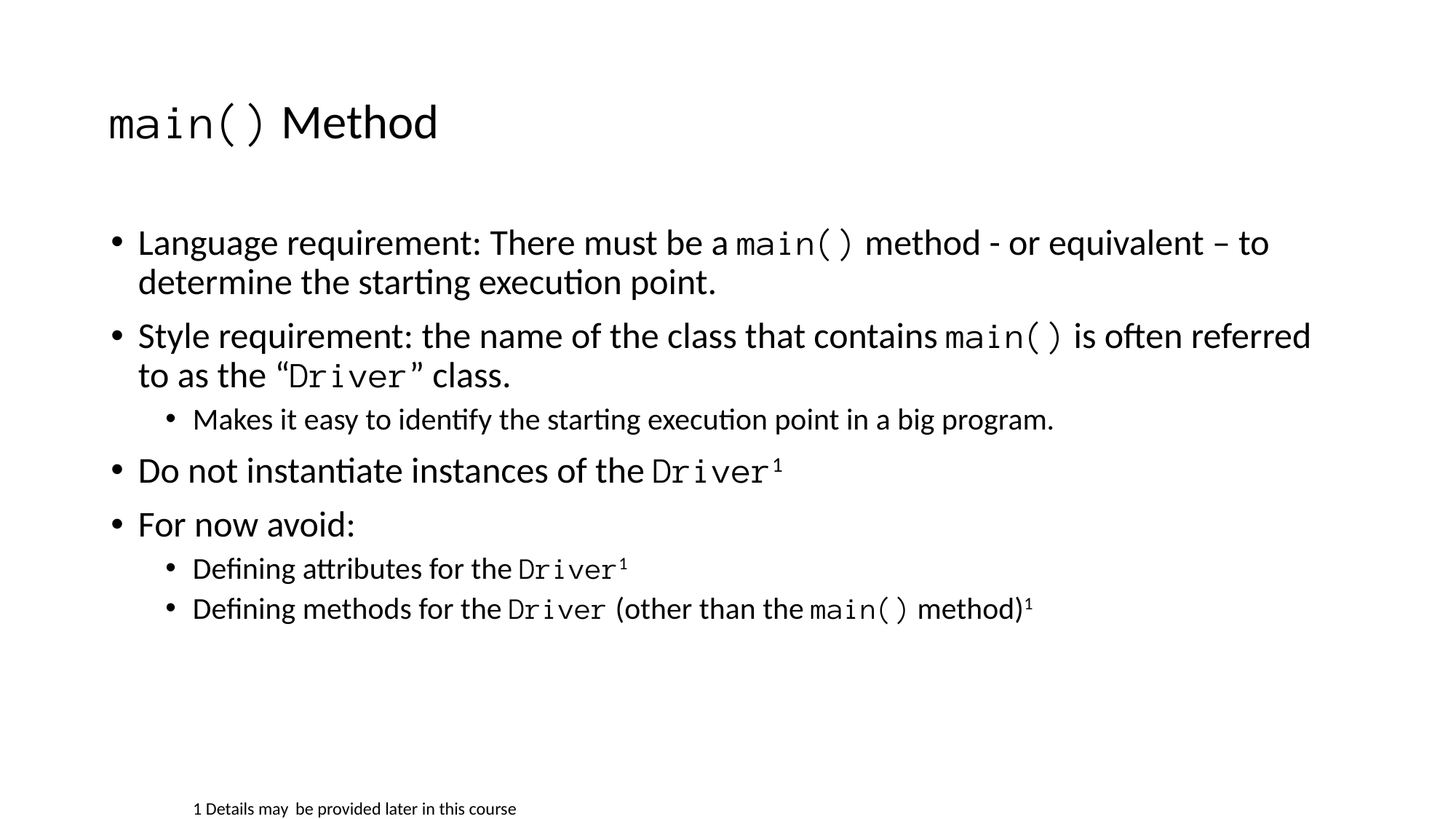

main() Method
Language requirement: There must be a main() method - or equivalent – to determine the starting execution point.
Style requirement: the name of the class that contains main() is often referred to as the “Driver” class.
Makes it easy to identify the starting execution point in a big program.
Do not instantiate instances of the Driver1
For now avoid:
Defining attributes for the Driver1
Defining methods for the Driver (other than the main() method)1

1 Details may be provided later in this course